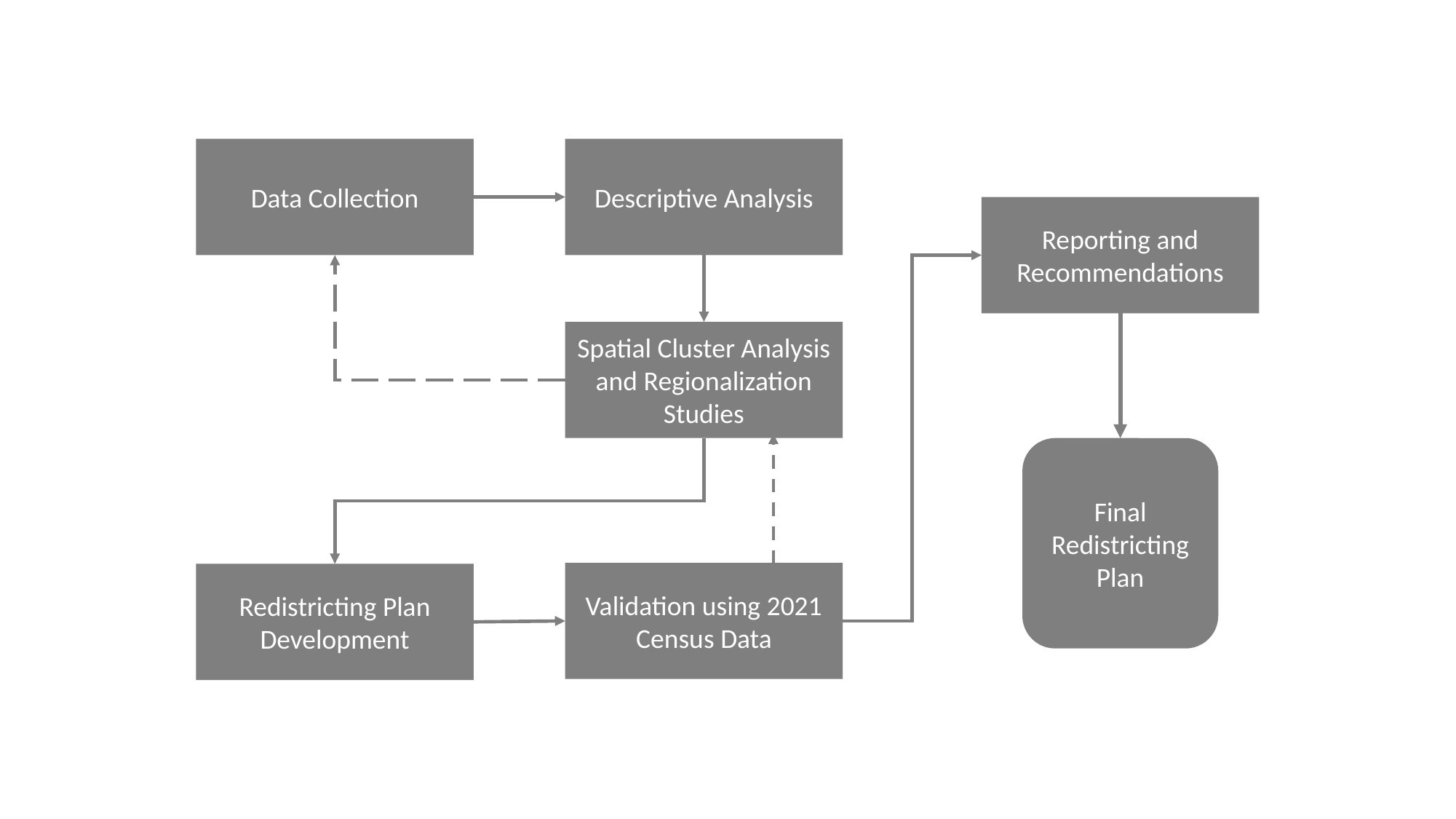

Data Collection
Descriptive Analysis
Reporting and Recommendations
Spatial Cluster Analysis and Regionalization Studies
Final Redistricting Plan
Validation using 2021 Census Data
Redistricting Plan Development